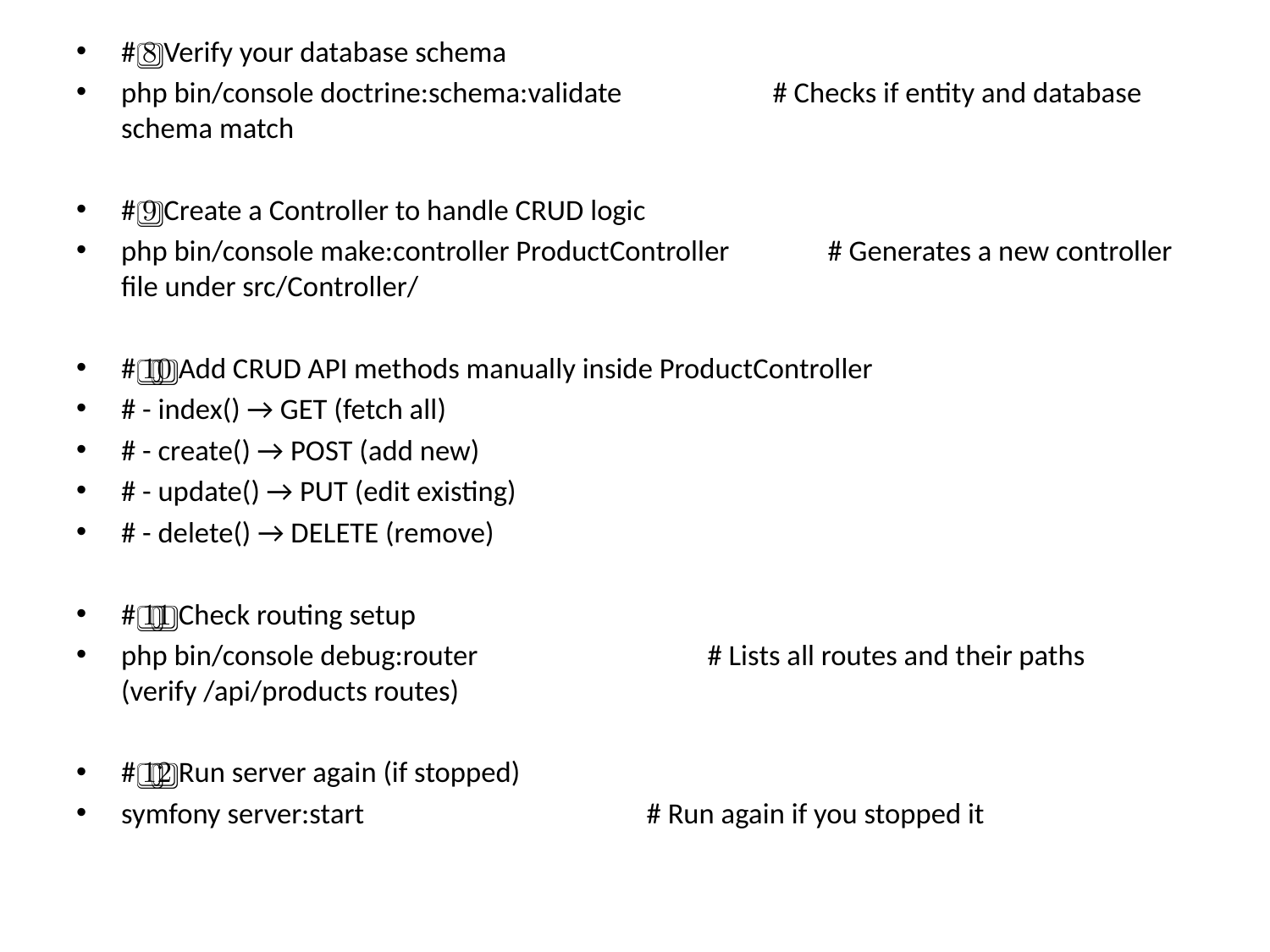

# 8️⃣ Verify your database schema
php bin/console doctrine:schema:validate                       # Checks if entity and database schema match

# 9️⃣ Create a Controller to handle CRUD logic
php bin/console make:controller ProductController               # Generates a new controller file under src/Controller/

# 1️⃣0️⃣ Add CRUD API methods manually inside ProductController
# - index() → GET (fetch all)
# - create() → POST (add new)
# - update() → PUT (edit existing)
# - delete() → DELETE (remove)

# 1️⃣1️⃣ Check routing setup
php bin/console debug:router                                   # Lists all routes and their paths (verify /api/products routes)

# 1️⃣2️⃣ Run server again (if stopped)
symfony server:start                                           # Run again if you stopped it